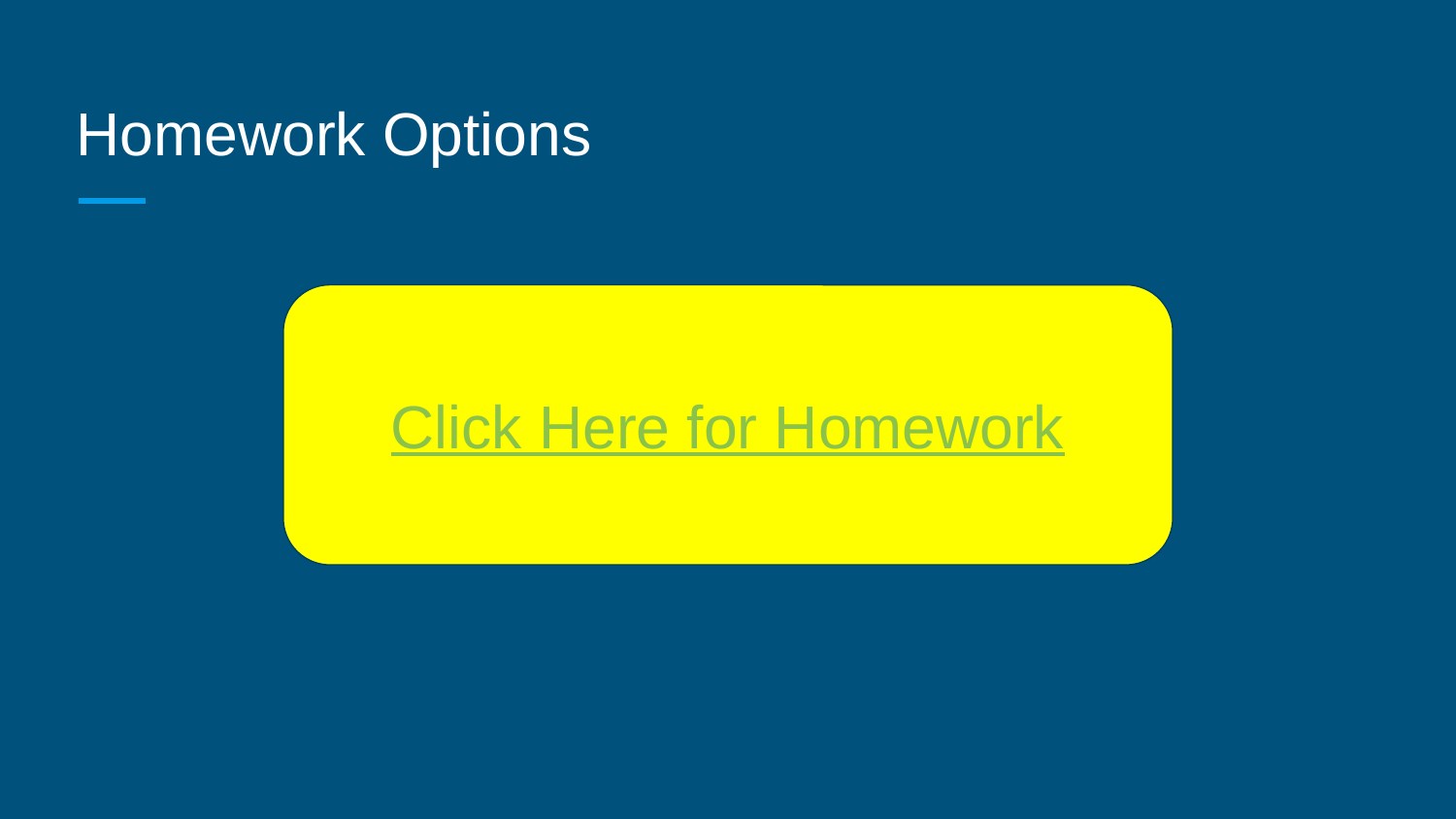

# Homework Options
Click Here for Homework